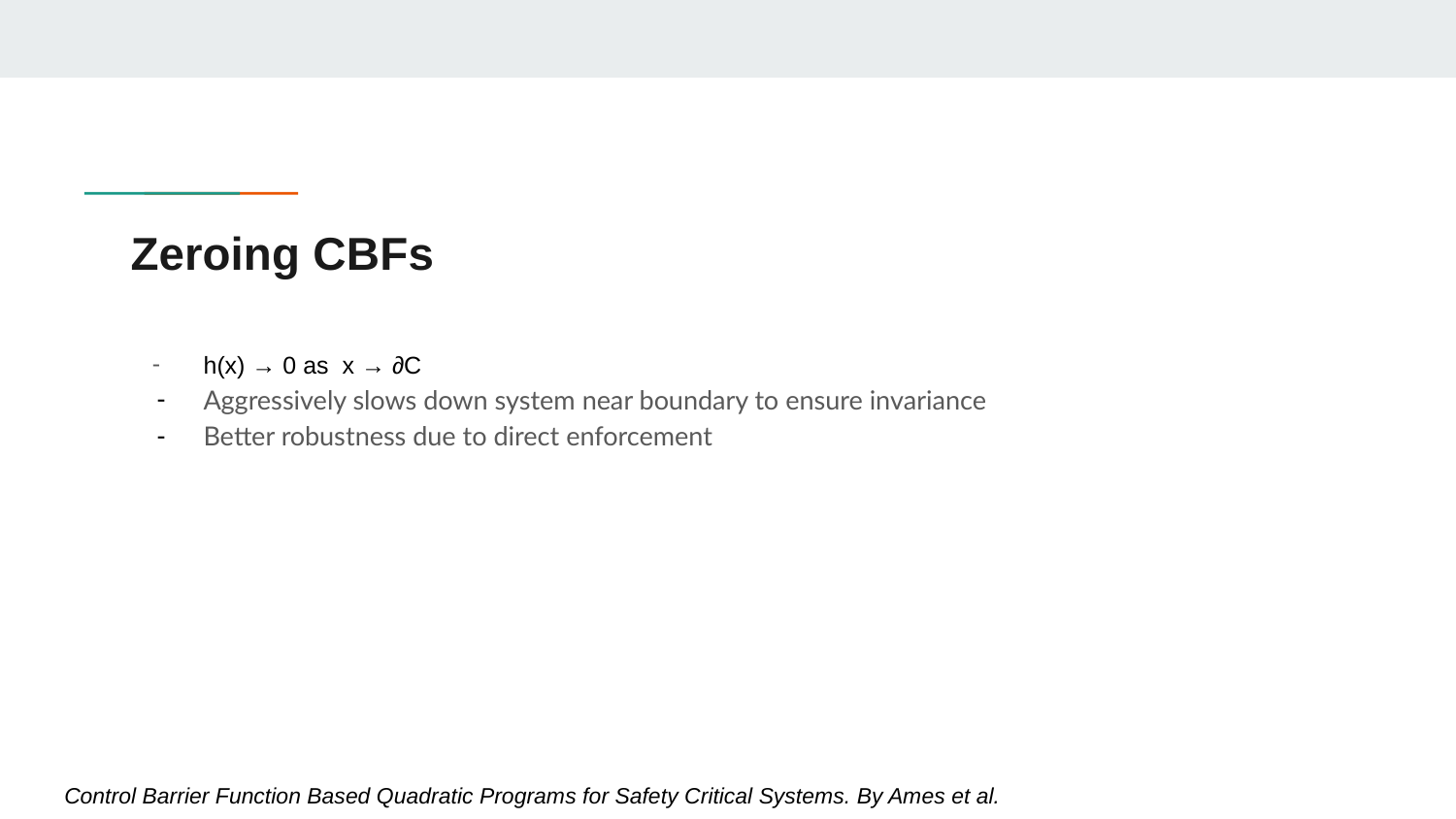

# Zeroing CBFs
h(x) → 0 as  x → ∂C
Aggressively slows down system near boundary to ensure invariance
Better robustness due to direct enforcement
Control Barrier Function Based Quadratic Programs for Safety Critical Systems. By Ames et al.